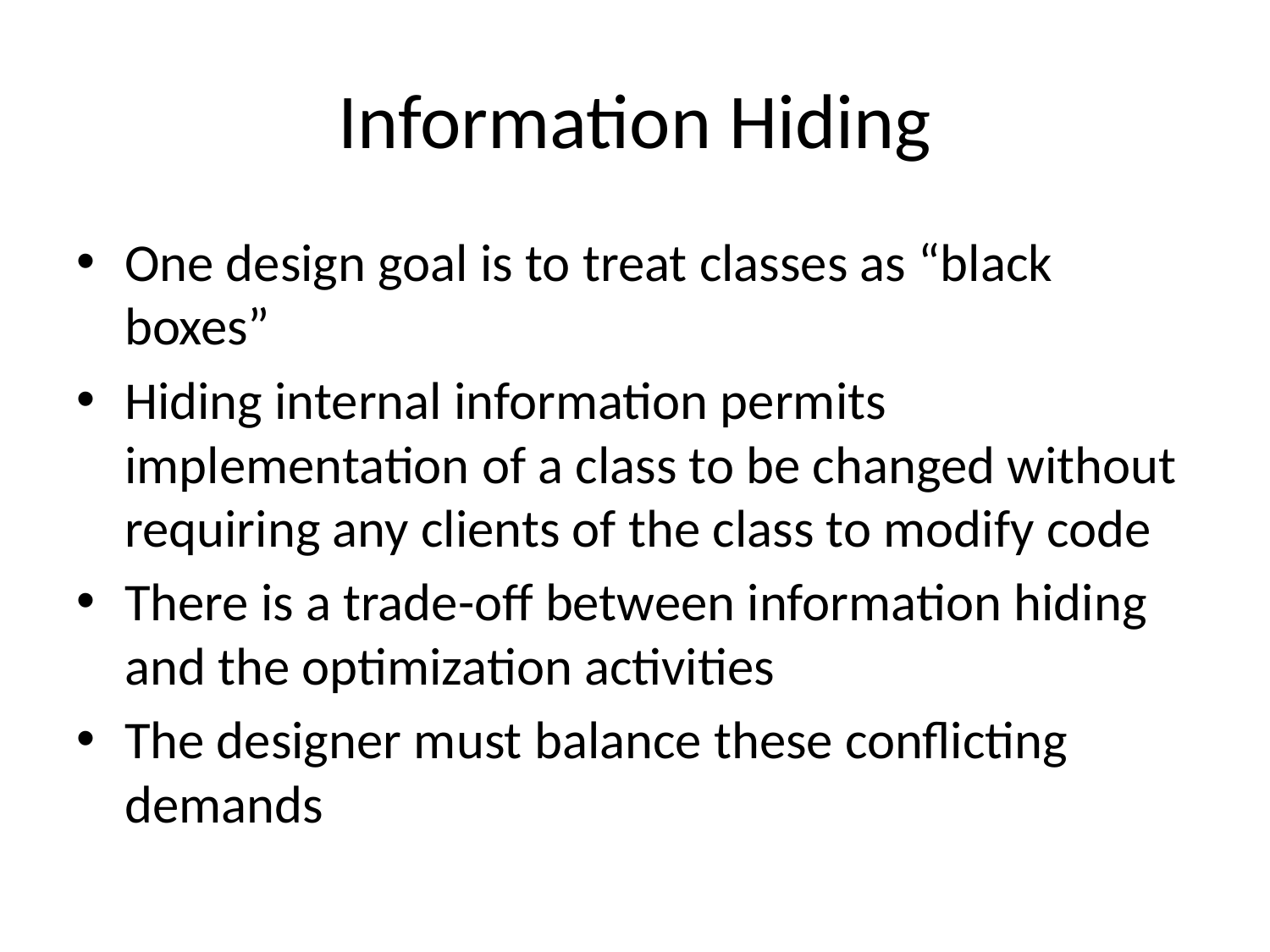

# Information Hiding
One design goal is to treat classes as “black boxes”
Hiding internal information permits implementation of a class to be changed without requiring any clients of the class to modify code
There is a trade-off between information hiding and the optimization activities
The designer must balance these conflicting demands